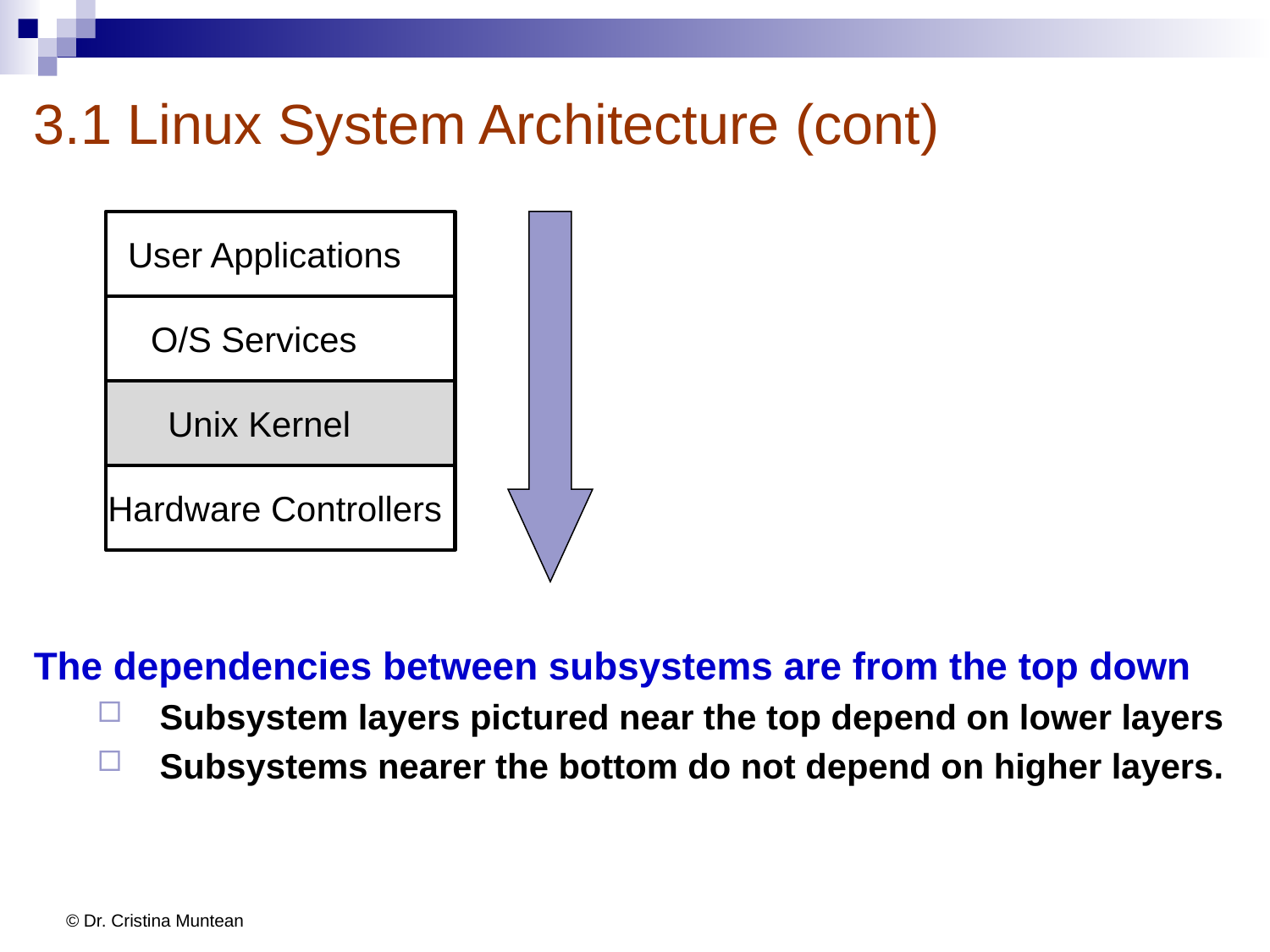

# 3.1 Linux System Architecture (cont)

User Applications

O/S Services

Unix Kernel

Hardware Controllers

|  |
| --- |
|  |
The dependencies between subsystems are from the top down
 Subsystem layers pictured near the top depend on lower layers
 Subsystems nearer the bottom do not depend on higher layers.